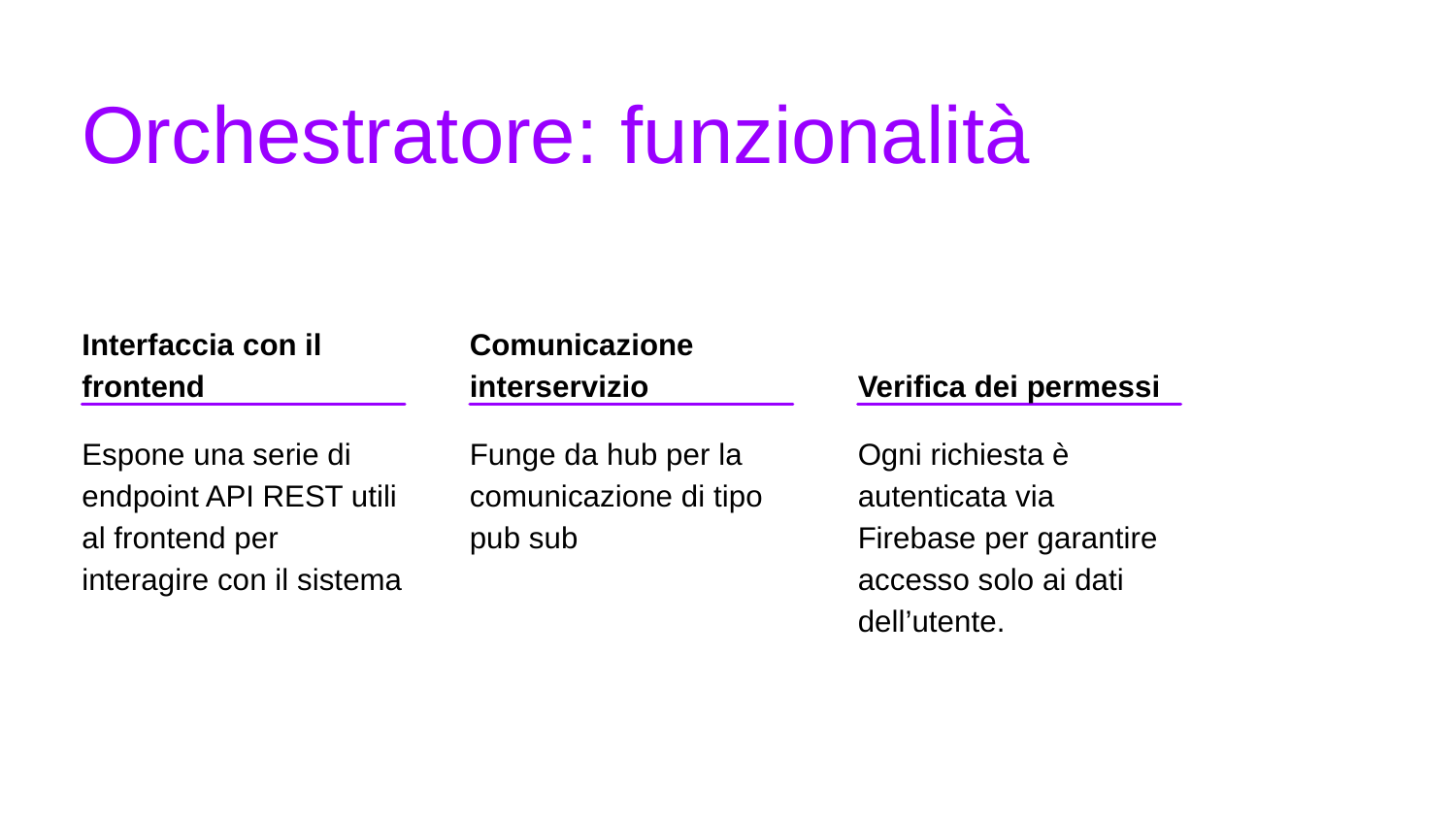

# Orchestratore: funzionalità
Interfaccia con il frontend
Comunicazione interservizio
Verifica dei permessi
Espone una serie di endpoint API REST utili al frontend per interagire con il sistema
Funge da hub per la comunicazione di tipo pub sub
Ogni richiesta è autenticata via Firebase per garantire accesso solo ai dati dell’utente.